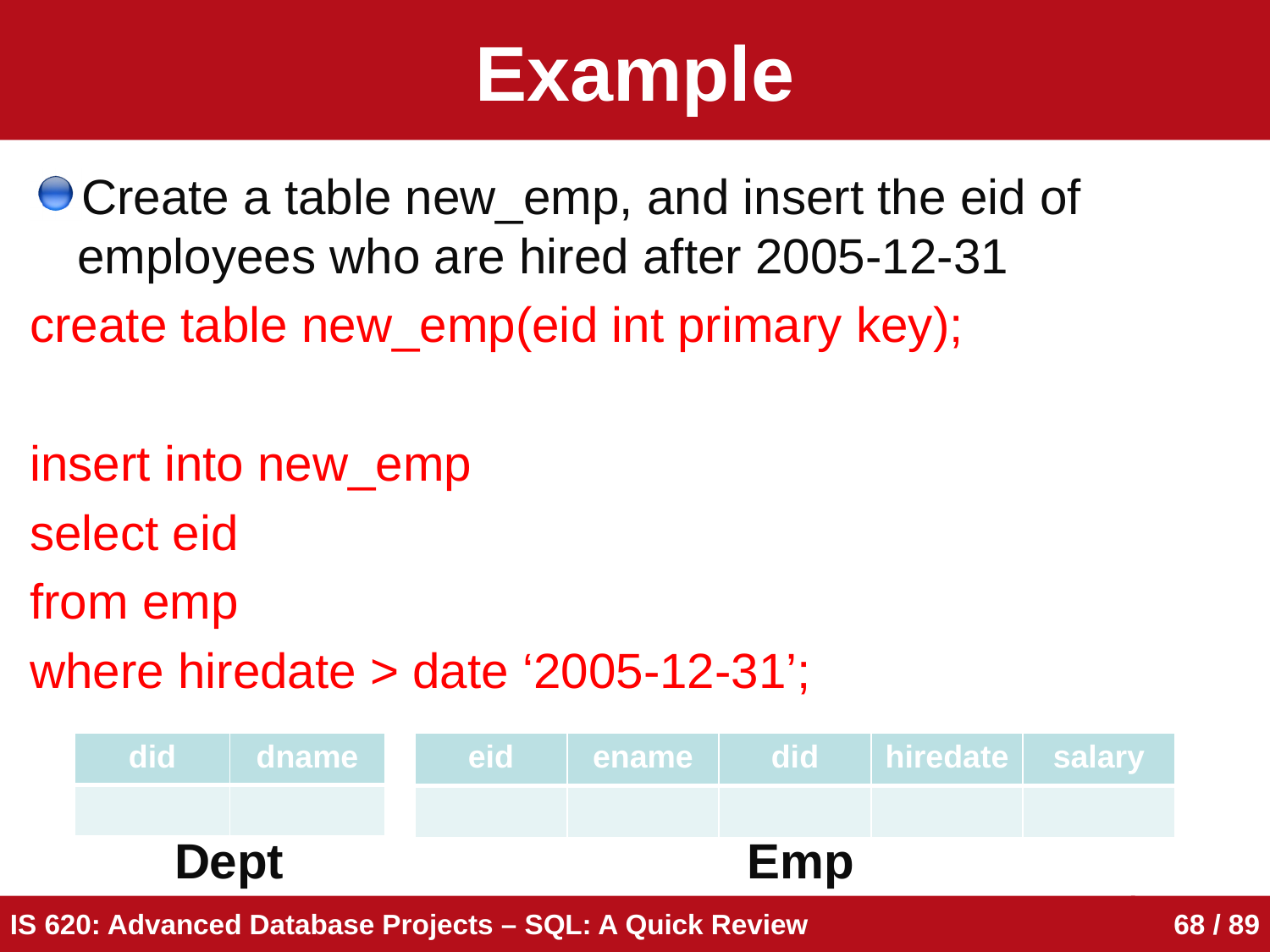

# Example
Create a table new_emp, and insert the eid of employees who are hired after 2005-12-31
create table new_emp(eid int primary key);

insert into new_emp
select eid
from emp
where hiredate > date ‘2005-12-31’;
| did | dname |
| --- | --- |
|  |  |
| eid | ename | did | hiredate | salary |
| --- | --- | --- | --- | --- |
|  |  |  |  |  |
Dept
Emp